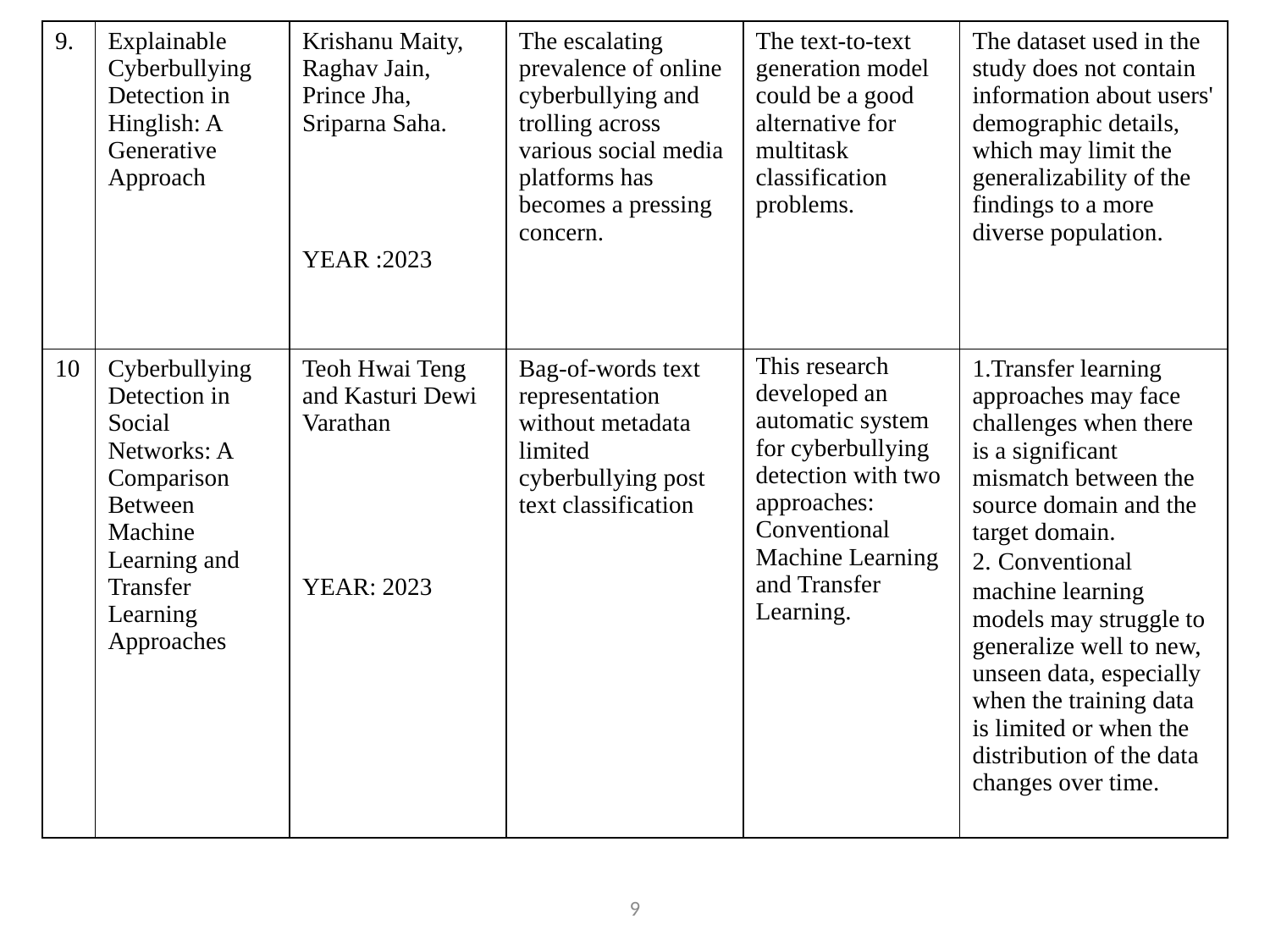

| 9. 10 | Explainable Cyberbullying Detection in Hinglish: A Generative Approach Cyberbullying Detection in Social Networks: A Comparison Between Machine Learning and Transfer Learning Approaches | Krishanu Maity, Raghav Jain, Prince Jha, Sriparna Saha. YEAR :2023 Teoh Hwai Teng and Kasturi Dewi Varathan YEAR: 2023 | The escalating prevalence of online cyberbullying and trolling across various social media platforms has becomes a pressing concern. Bag-of-words text representation without metadata limited cyberbullying post text classification | The text-to-text generation model could be a good alternative for multitask classification problems. This research developed an automatic system for cyberbullying detection with two approaches: Conventional Machine Learning and Transfer Learning. | The dataset used in the study does not contain information about users' demographic details, which may limit the generalizability of the findings to a more diverse population. 1.Transfer learning approaches may face challenges when there is a significant mismatch between the source domain and the target domain. 2. Conventional machine learning models may struggle to generalize well to new, unseen data, especially when the training data is limited or when the distribution of the data changes over time. |
| --- | --- | --- | --- | --- | --- |
#
9